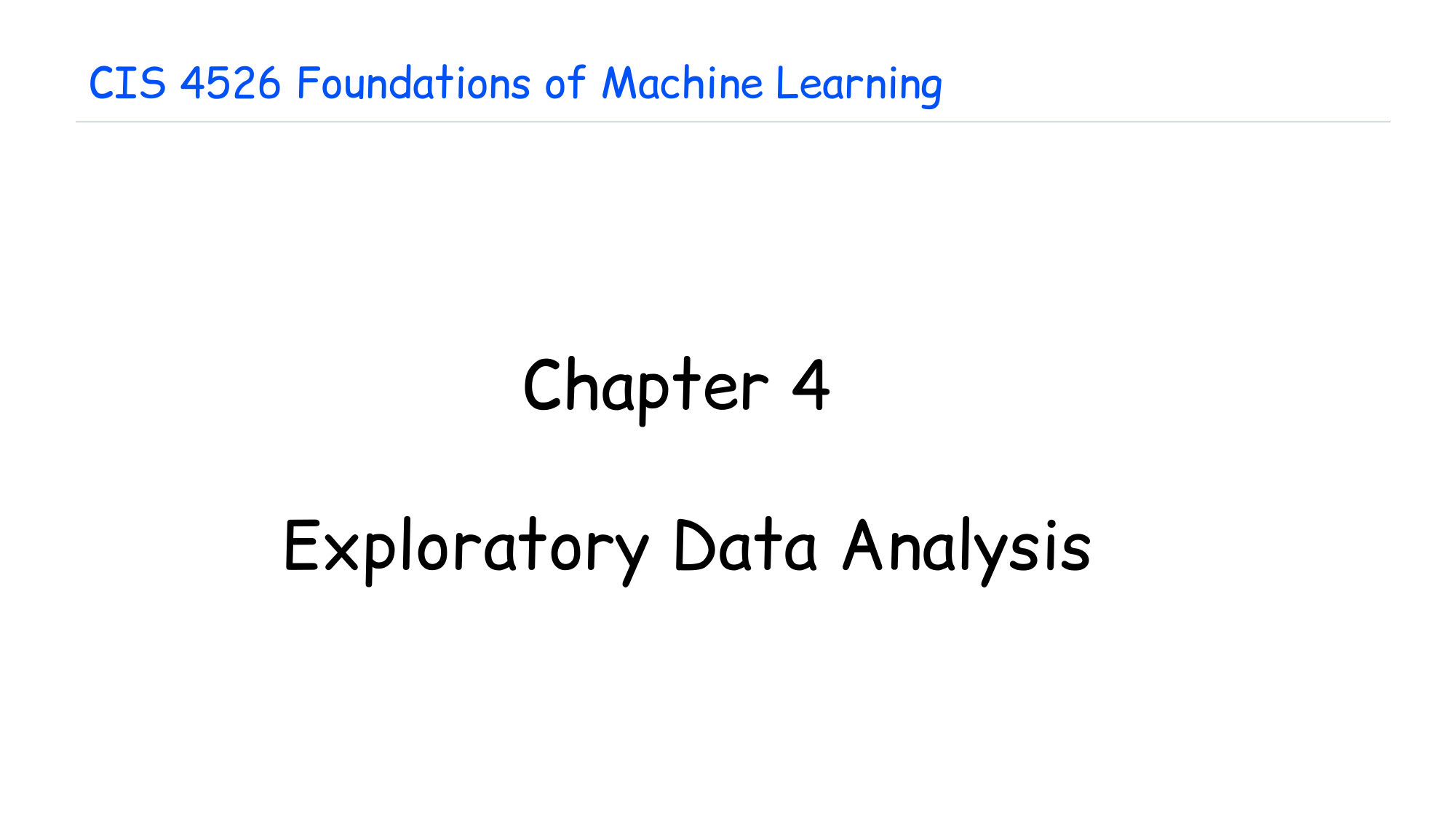

# CIS 4526 Foundations of Machine Learning
Chapter 4

Exploratory Data Analysis